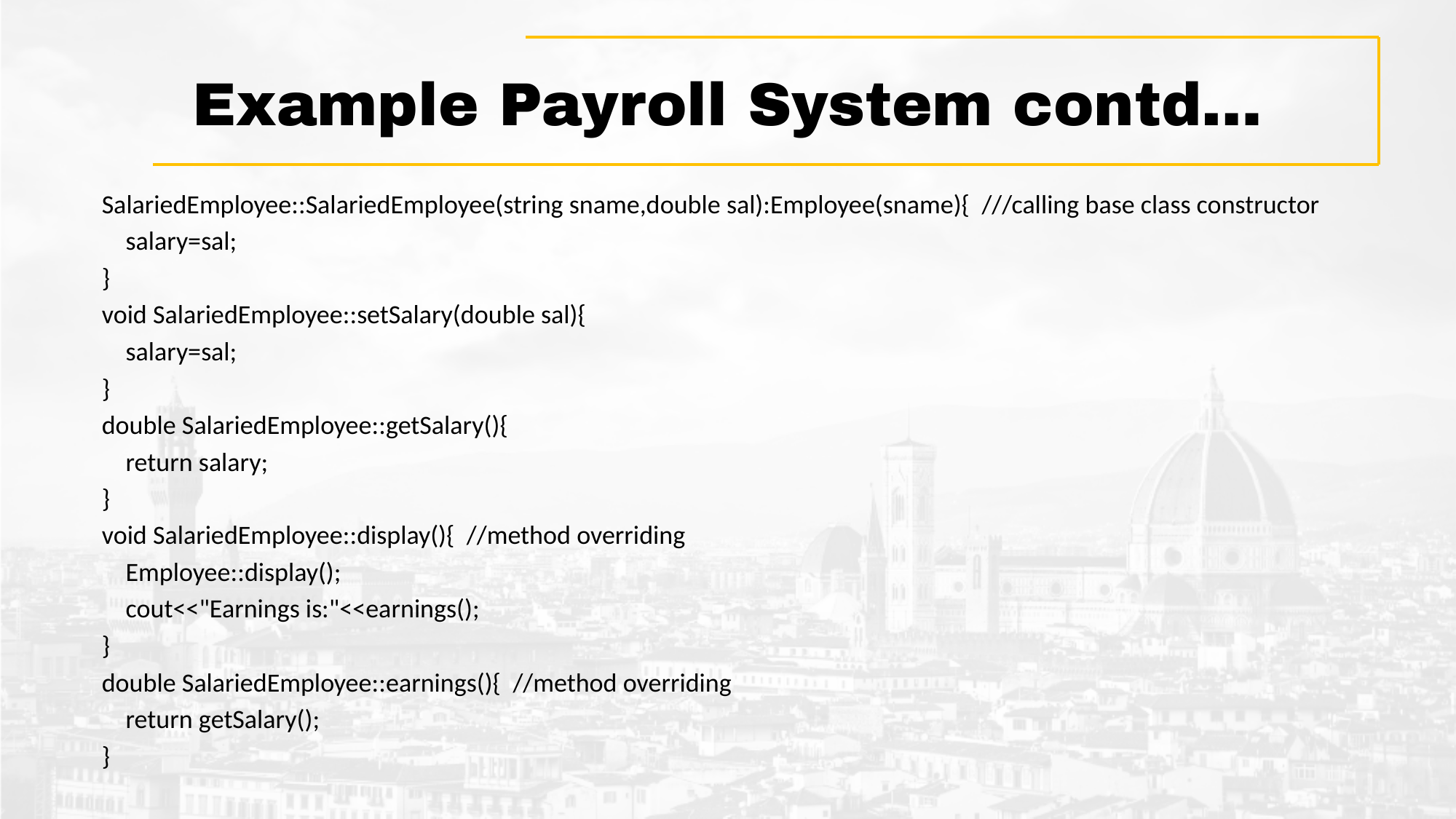

# Example Payroll System contd…
SalariedEmployee::SalariedEmployee(string sname,double sal):Employee(sname){  ///calling base class constructor
    salary=sal;
}
void SalariedEmployee::setSalary(double sal){
    salary=sal;
}
double SalariedEmployee::getSalary(){
    return salary;
}
void SalariedEmployee::display(){  //method overriding
    Employee::display();
    cout<<"Earnings is:"<<earnings();
}
double SalariedEmployee::earnings(){  //method overriding
    return getSalary();
}